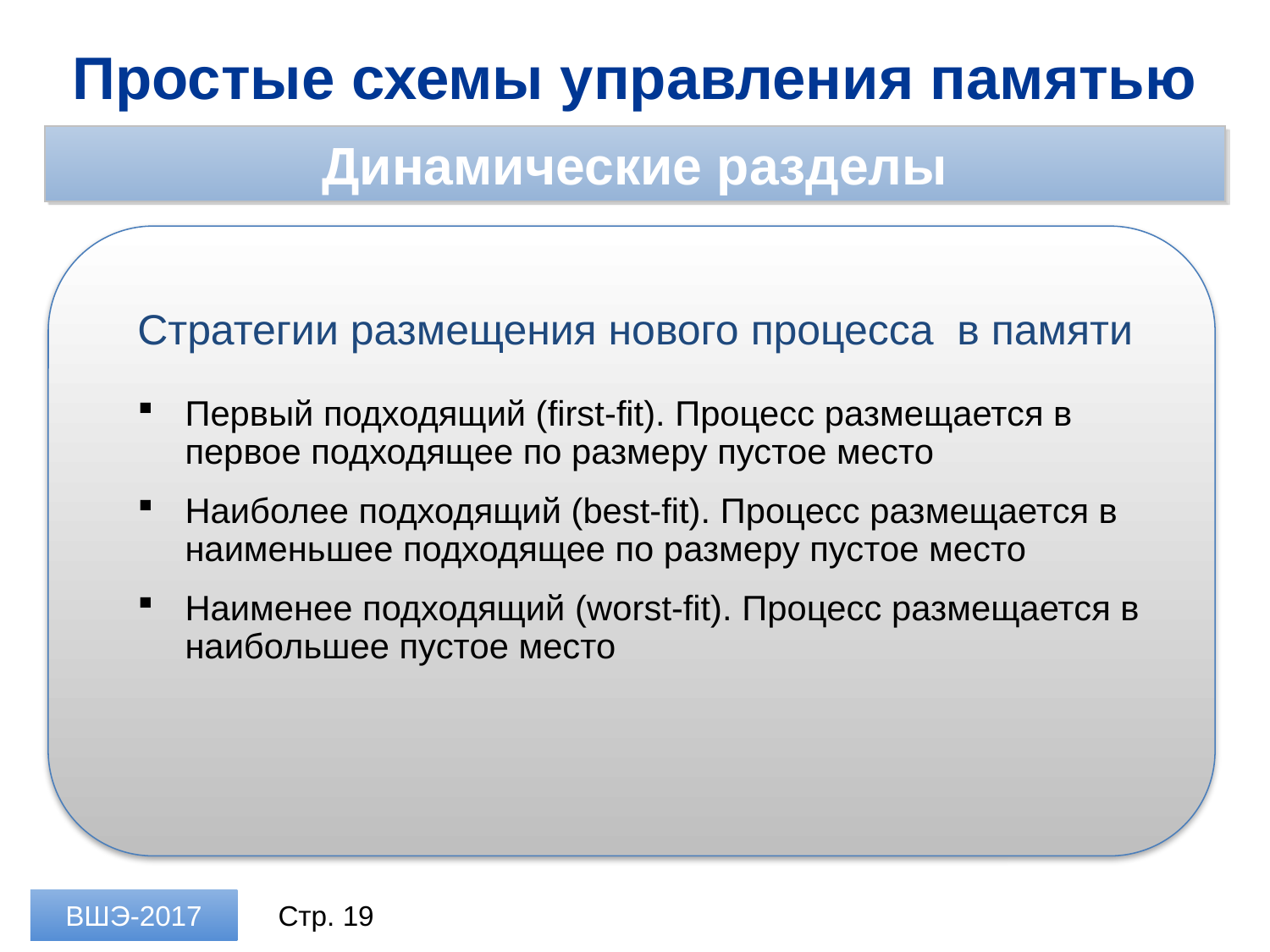

Простые схемы управления памятью
Динамические разделы

Стратегии размещения нового процесса  в памяти

Первый подходящий (first-fit). Процесс размещается в первое подходящее по размеру пустое место
Наиболее подходящий (best-fit). Процесс размещается в наименьшее подходящее по размеру пустое место
Наименее подходящий (worst-fit). Процесс размещается в наибольшее пустое место

ВШЭ-2017
Стр. 19